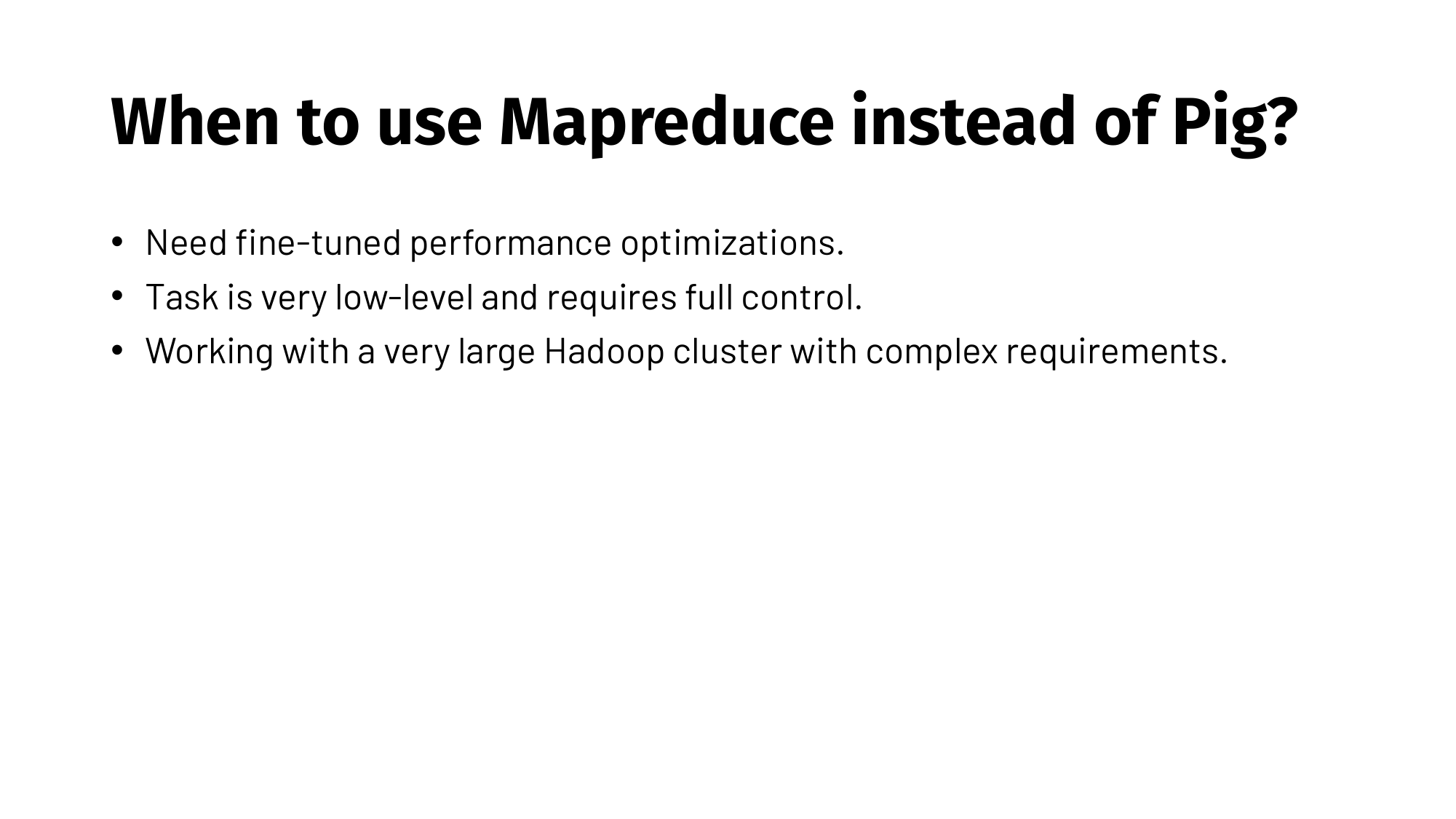

# When to use Mapreduce instead of Pig?
Need fine-tuned performance optimizations.
Task is very low-level and requires full control.
Working with a very large Hadoop cluster with complex requirements.